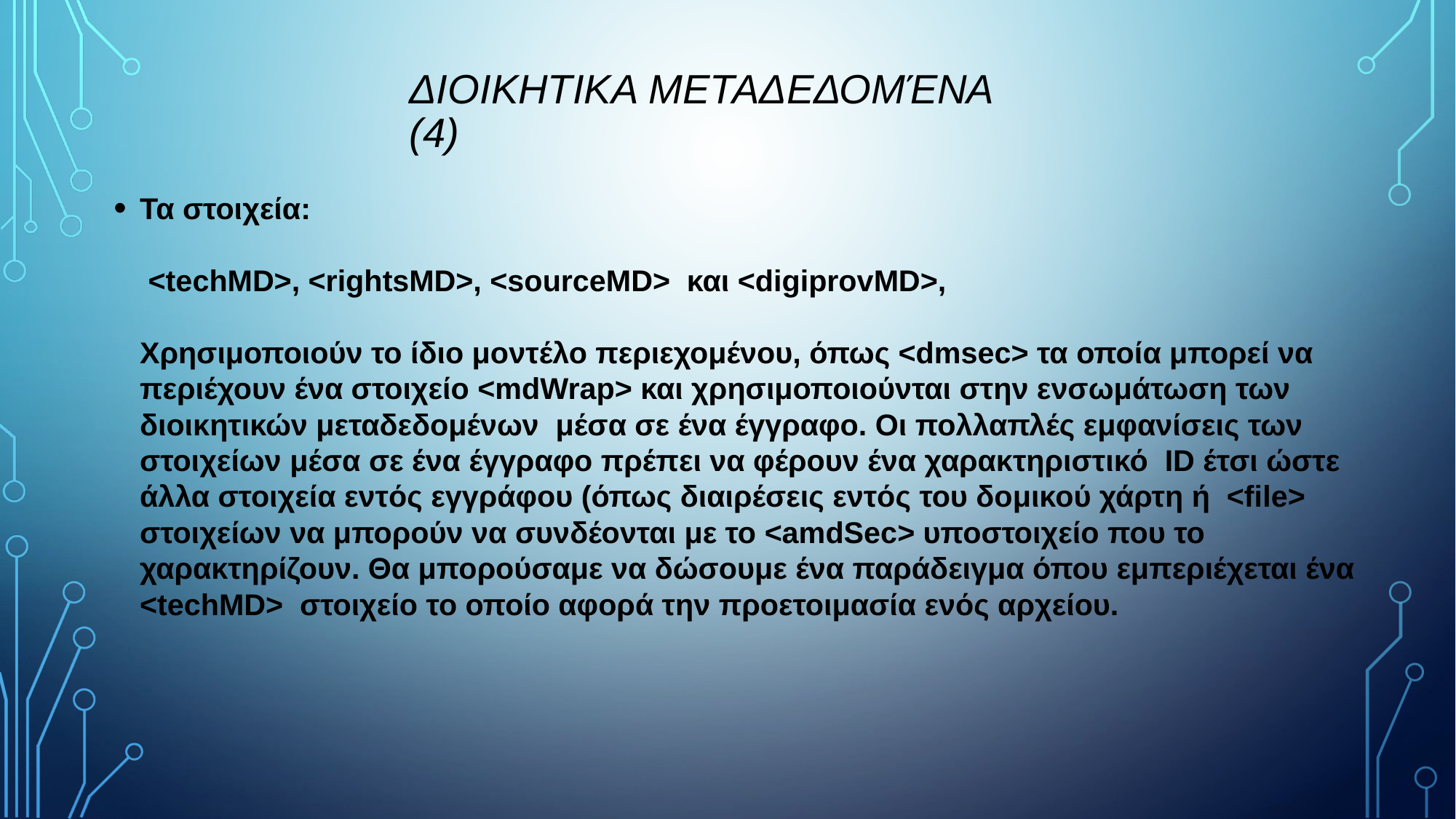

# ΔΙΟΙΚΗΤΙΚΑ ΜΕΤΑΔΕΔΟΜΈΝΑ (4)
Τα στοιχεία:

 <techMD>, <rightsMD>, <sourceMD>  και <digiprovMD>,

Χρησιμοποιούν το ίδιο μοντέλο περιεχομένου, όπως <dmsec> τα οποία μπορεί να περιέχουν ένα στοιχείο <mdWrap> και χρησιμοποιούνται στην ενσωμάτωση των διοικητικών μεταδεδομένων  μέσα σε ένα έγγραφο. Οι πολλαπλές εμφανίσεις των στοιχείων μέσα σε ένα έγγραφο πρέπει να φέρουν ένα χαρακτηριστικό  ID έτσι ώστε άλλα στοιχεία εντός εγγράφου (όπως διαιρέσεις εντός του δομικού χάρτη ή  <file>  στοιχείων να μπορούν να συνδέονται με το <amdSec> υποστοιχείο που το χαρακτηρίζουν. Θα μπορούσαμε να δώσουμε ένα παράδειγμα όπου εμπεριέχεται ένα <techMD>  στοιχείο το οποίο αφορά την προετοιμασία ενός αρχείου.